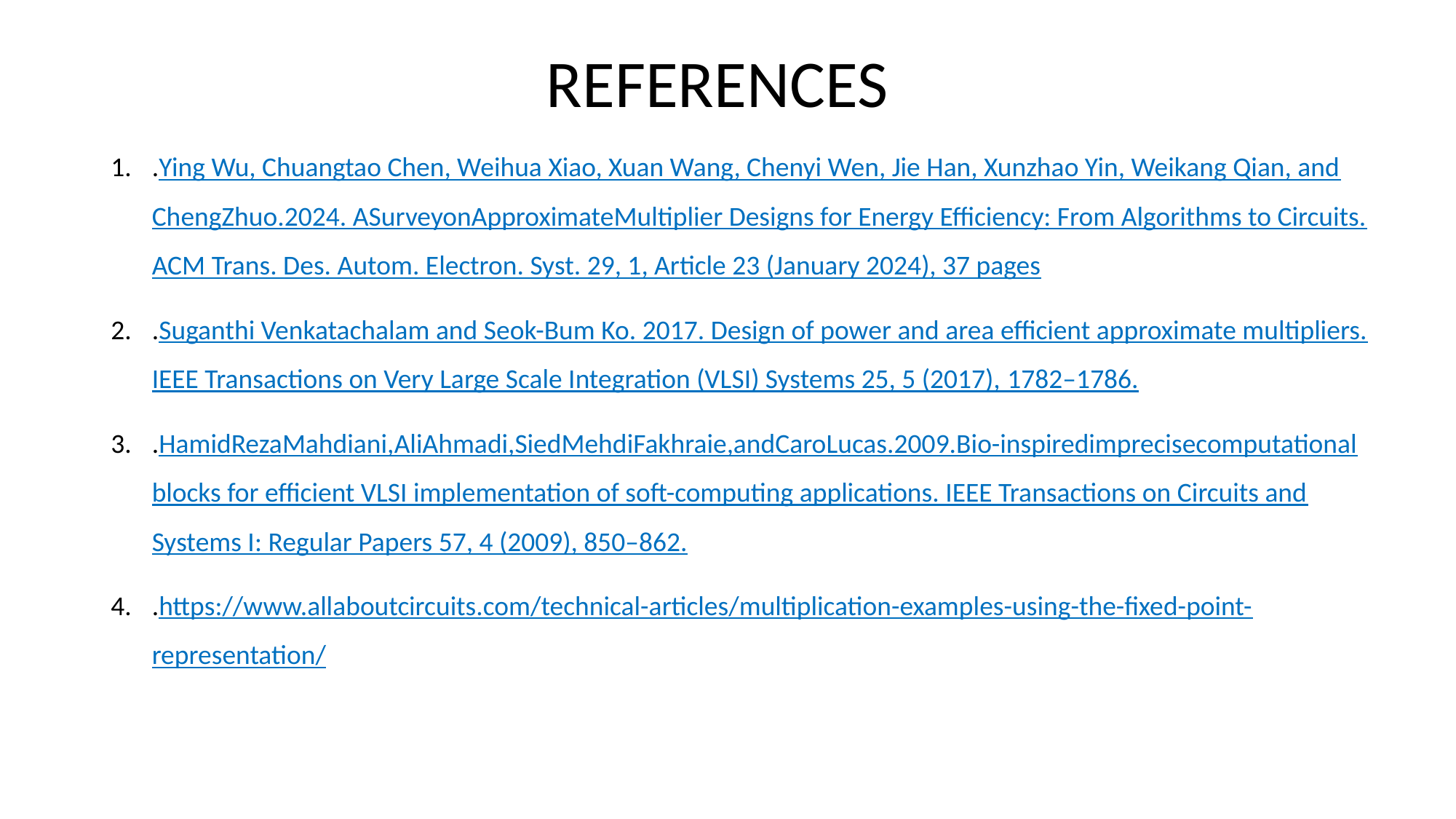

# REFERENCES
.Ying Wu, Chuangtao Chen, Weihua Xiao, Xuan Wang, Chenyi Wen, Jie Han, Xunzhao Yin, Weikang Qian, and ChengZhuo.2024. ASurveyonApproximateMultiplier Designs for Energy Efficiency: From Algorithms to Circuits. ACM Trans. Des. Autom. Electron. Syst. 29, 1, Article 23 (January 2024), 37 pages
.Suganthi Venkatachalam and Seok-Bum Ko. 2017. Design of power and area efficient approximate multipliers. IEEE Transactions on Very Large Scale Integration (VLSI) Systems 25, 5 (2017), 1782–1786.
.HamidRezaMahdiani,AliAhmadi,SiedMehdiFakhraie,andCaroLucas.2009.Bio-inspiredimprecisecomputational blocks for efficient VLSI implementation of soft-computing applications. IEEE Transactions on Circuits and Systems I: Regular Papers 57, 4 (2009), 850–862.
.https://www.allaboutcircuits.com/technical-articles/multiplication-examples-using-the-fixed-point-representation/